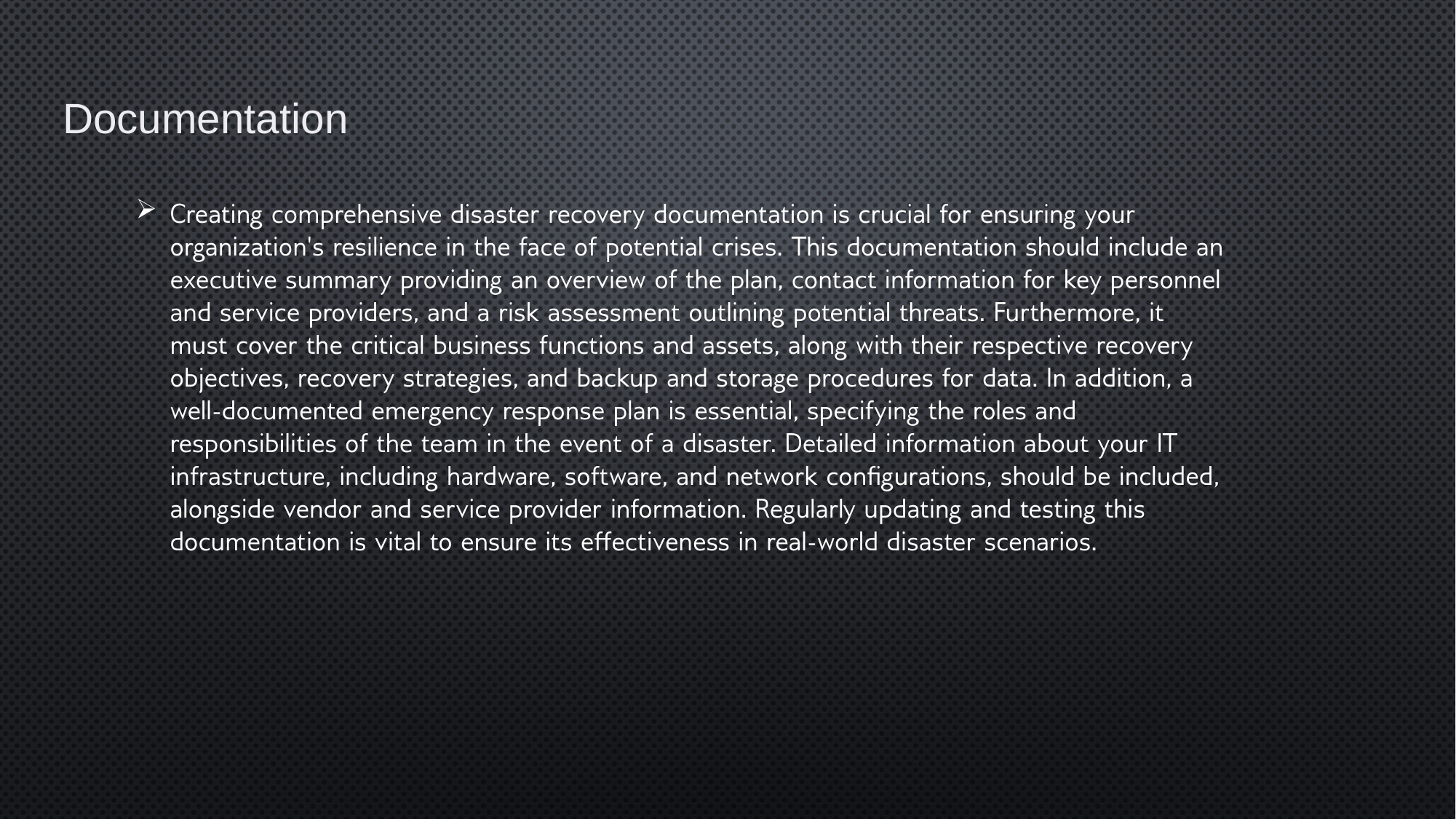

Documentation
Creating comprehensive disaster recovery documentation is crucial for ensuring your organization's resilience in the face of potential crises. This documentation should include an executive summary providing an overview of the plan, contact information for key personnel and service providers, and a risk assessment outlining potential threats. Furthermore, it must cover the critical business functions and assets, along with their respective recovery objectives, recovery strategies, and backup and storage procedures for data. In addition, a well-documented emergency response plan is essential, specifying the roles and responsibilities of the team in the event of a disaster. Detailed information about your IT infrastructure, including hardware, software, and network configurations, should be included, alongside vendor and service provider information. Regularly updating and testing this documentation is vital to ensure its effectiveness in real-world disaster scenarios.